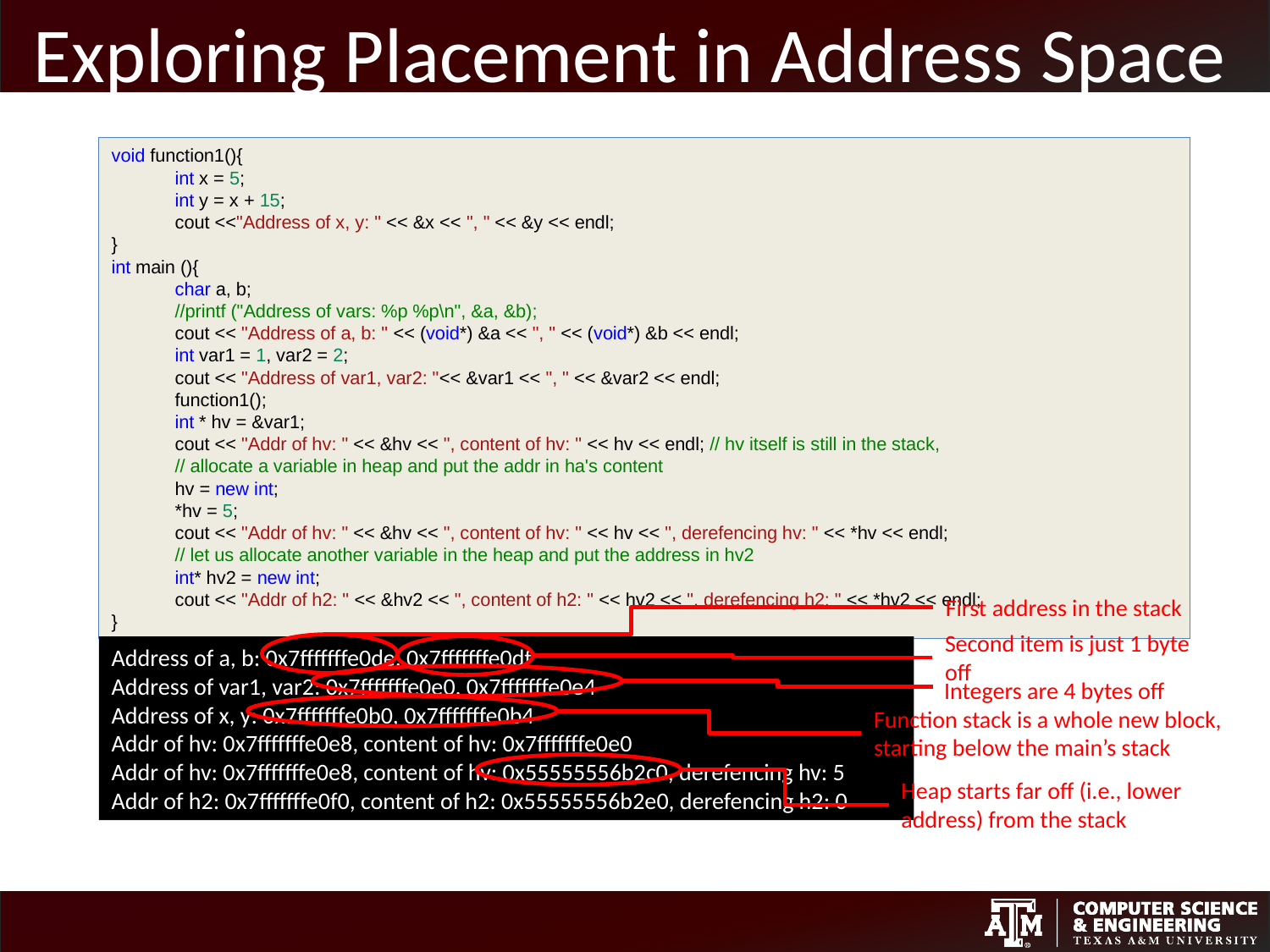

# Exploring Placement in Address Space
void function1(){
int x = 5;
int y = x + 15;
cout <<"Address of x, y: " << &x << ", " << &y << endl;
}
int main (){
char a, b;
//printf ("Address of vars: %p %p\n", &a, &b);
cout << "Address of a, b: " << (void*) &a << ", " << (void*) &b << endl;
int var1 = 1, var2 = 2;
cout << "Address of var1, var2: "<< &var1 << ", " << &var2 << endl;
function1();
int * hv = &var1;
cout << "Addr of hv: " << &hv << ", content of hv: " << hv << endl; // hv itself is still in the stack,
// allocate a variable in heap and put the addr in ha's content
hv = new int;
*hv = 5;
cout << "Addr of hv: " << &hv << ", content of hv: " << hv << ", derefencing hv: " << *hv << endl;
// let us allocate another variable in the heap and put the address in hv2
int* hv2 = new int;
cout << "Addr of h2: " << &hv2 << ", content of h2: " << hv2 << ", derefencing h2: " << *hv2 << endl;
}
First address in the stack

Second item is just 1 byte off

Address of a, b: 0x7fffffffe0de, 0x7fffffffe0df
Address of var1, var2: 0x7fffffffe0e0, 0x7fffffffe0e4
Address of x, y: 0x7fffffffe0b0, 0x7fffffffe0b4
Addr of hv: 0x7fffffffe0e8, content of hv: 0x7fffffffe0e0
Addr of hv: 0x7fffffffe0e8, content of hv: 0x55555556b2c0, derefencing hv: 5
Addr of h2: 0x7fffffffe0f0, content of h2: 0x55555556b2e0, derefencing h2: 0

Integers are 4 bytes off

Function stack is a whole new block, starting below the main’s stack

Heap starts far off (i.e., lower address) from the stack